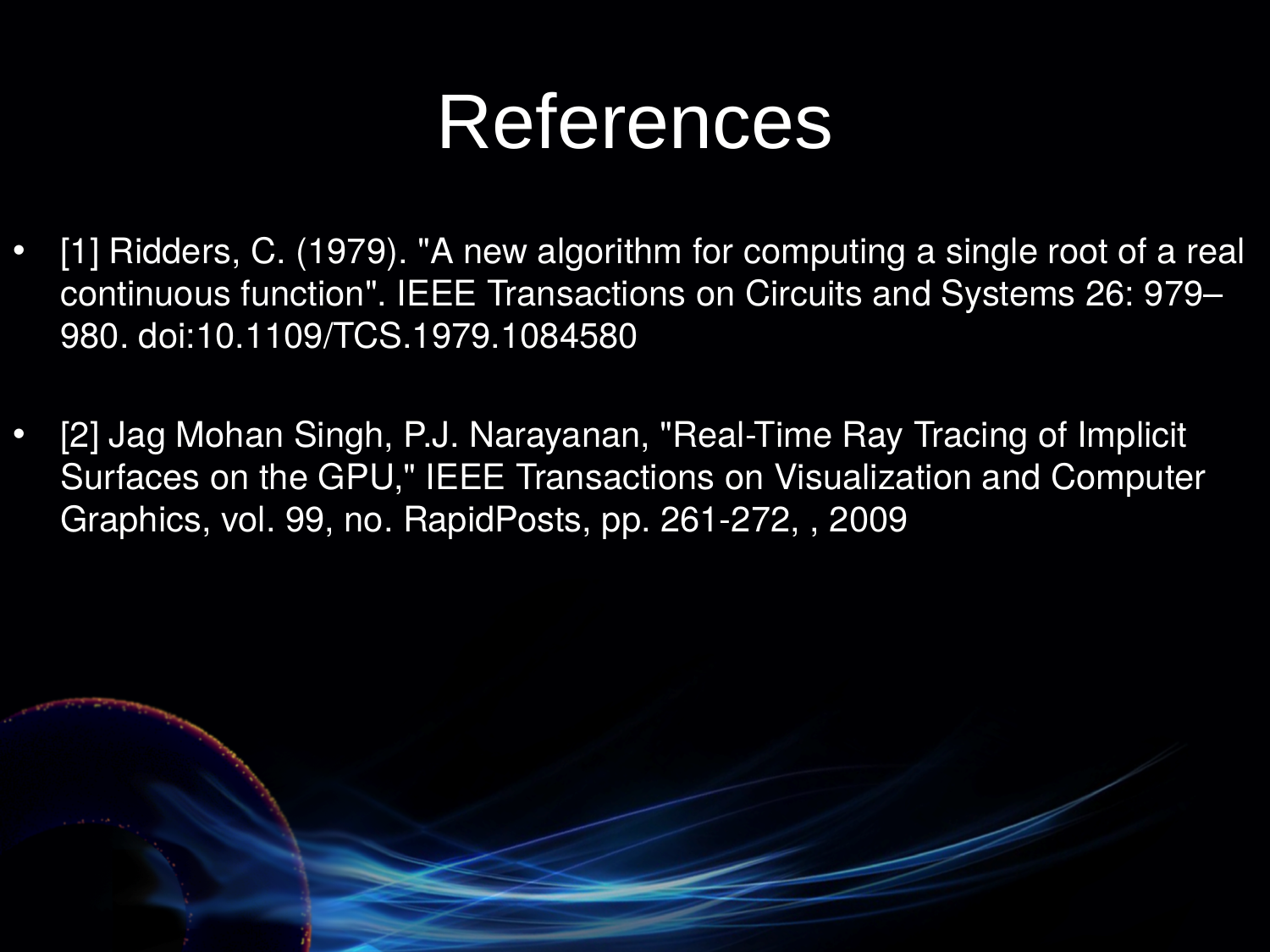

# References
[1] Ridders, C. (1979). "A new algorithm for computing a single root of a real continuous function". IEEE Transactions on Circuits and Systems 26: 979–980. doi:10.1109/TCS.1979.1084580

[2] Jag Mohan Singh, P.J. Narayanan, "Real-Time Ray Tracing of Implicit Surfaces on the GPU," IEEE Transactions on Visualization and Computer Graphics, vol. 99, no. RapidPosts, pp. 261-272, , 2009